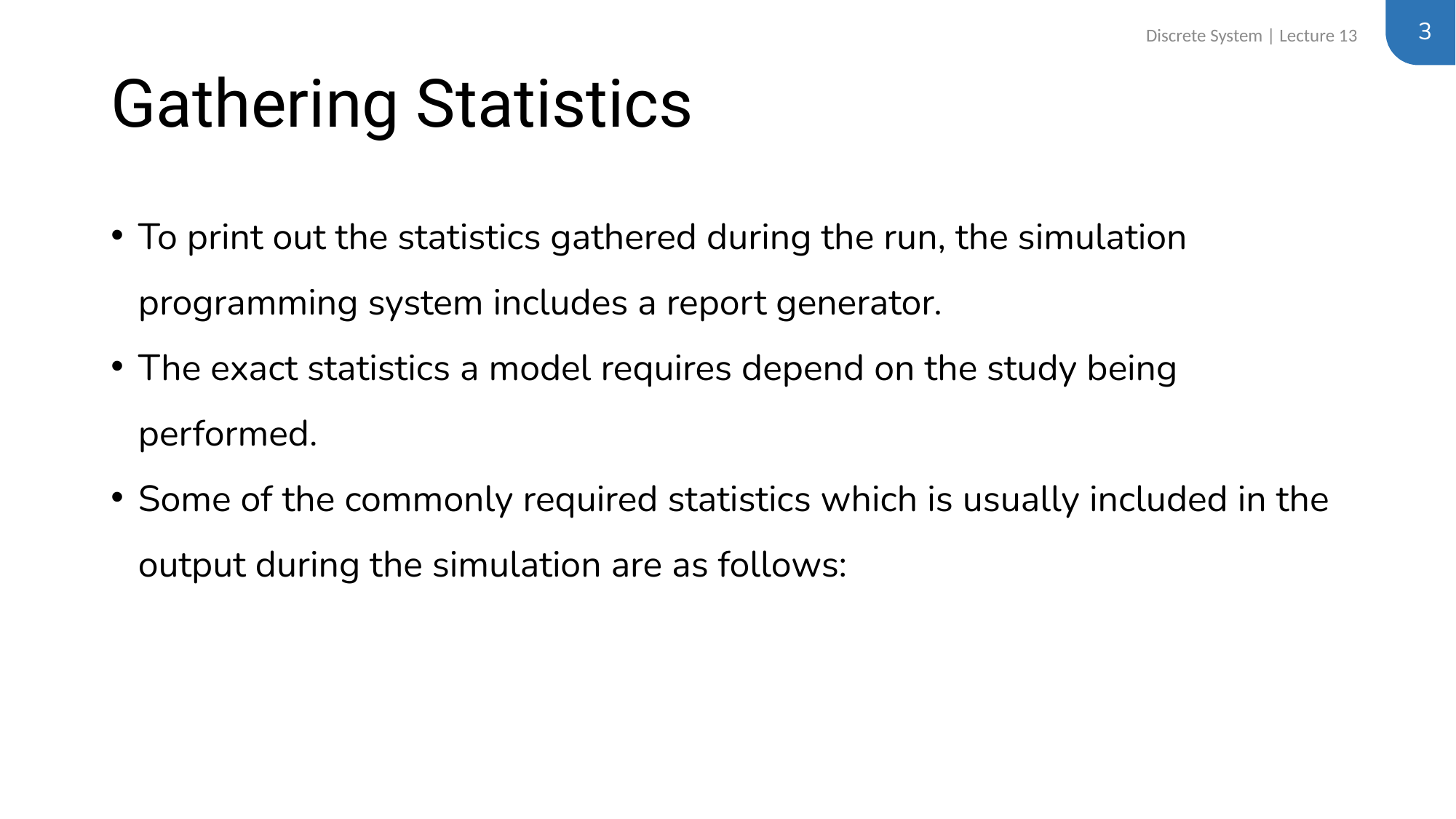

3
Discrete System | Lecture 13
# Gathering Statistics
To print out the statistics gathered during the run, the simulation programming system includes a report generator.
The exact statistics a model requires depend on the study being performed.
Some of the commonly required statistics which is usually included in the output during the simulation are as follows: